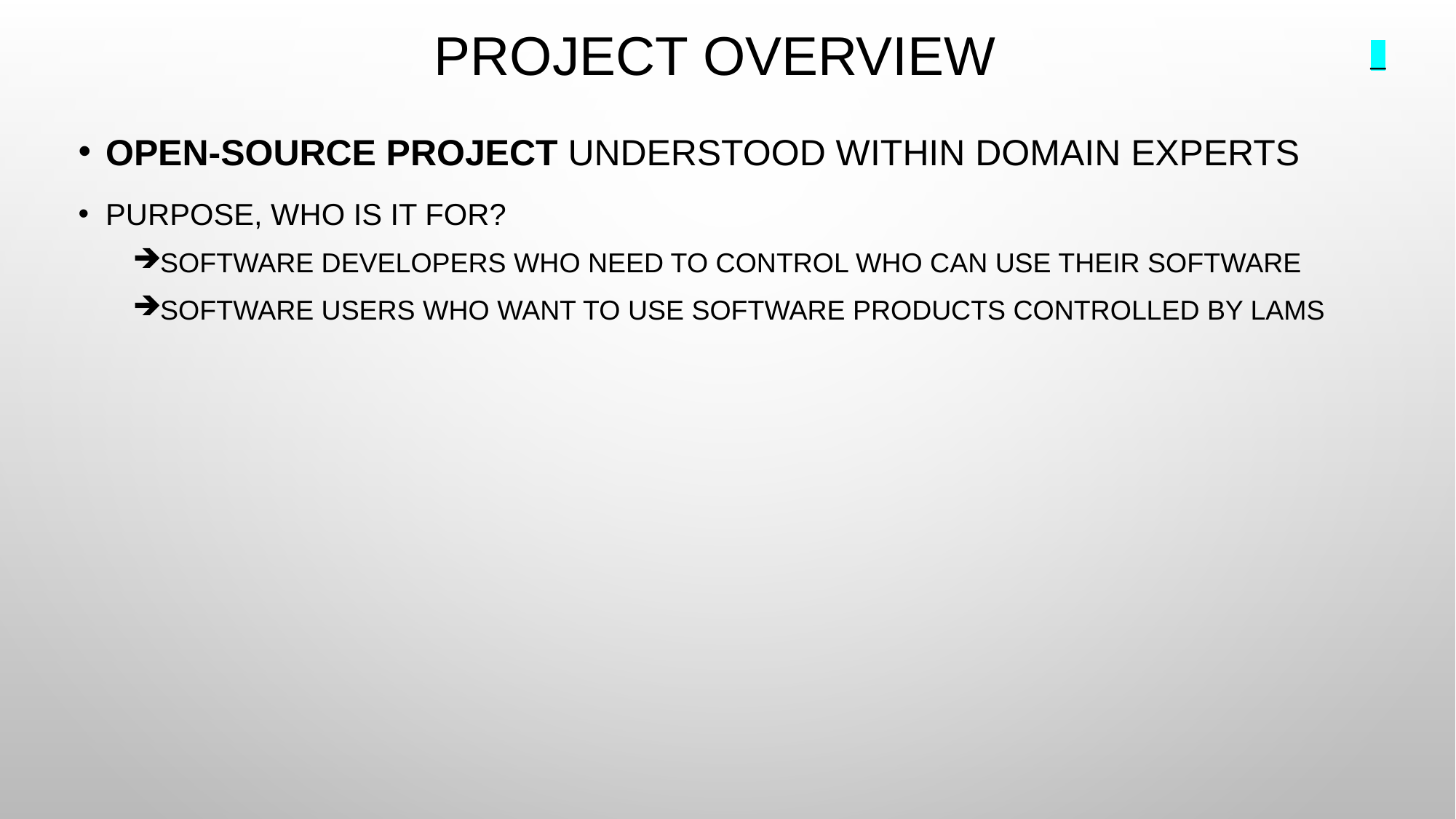

# Project overview
_
Open-source Project understood within domain experts
Purpose, who is it for?
software developers who need to control who can use their software
Software users who want to use software products controlled by lams